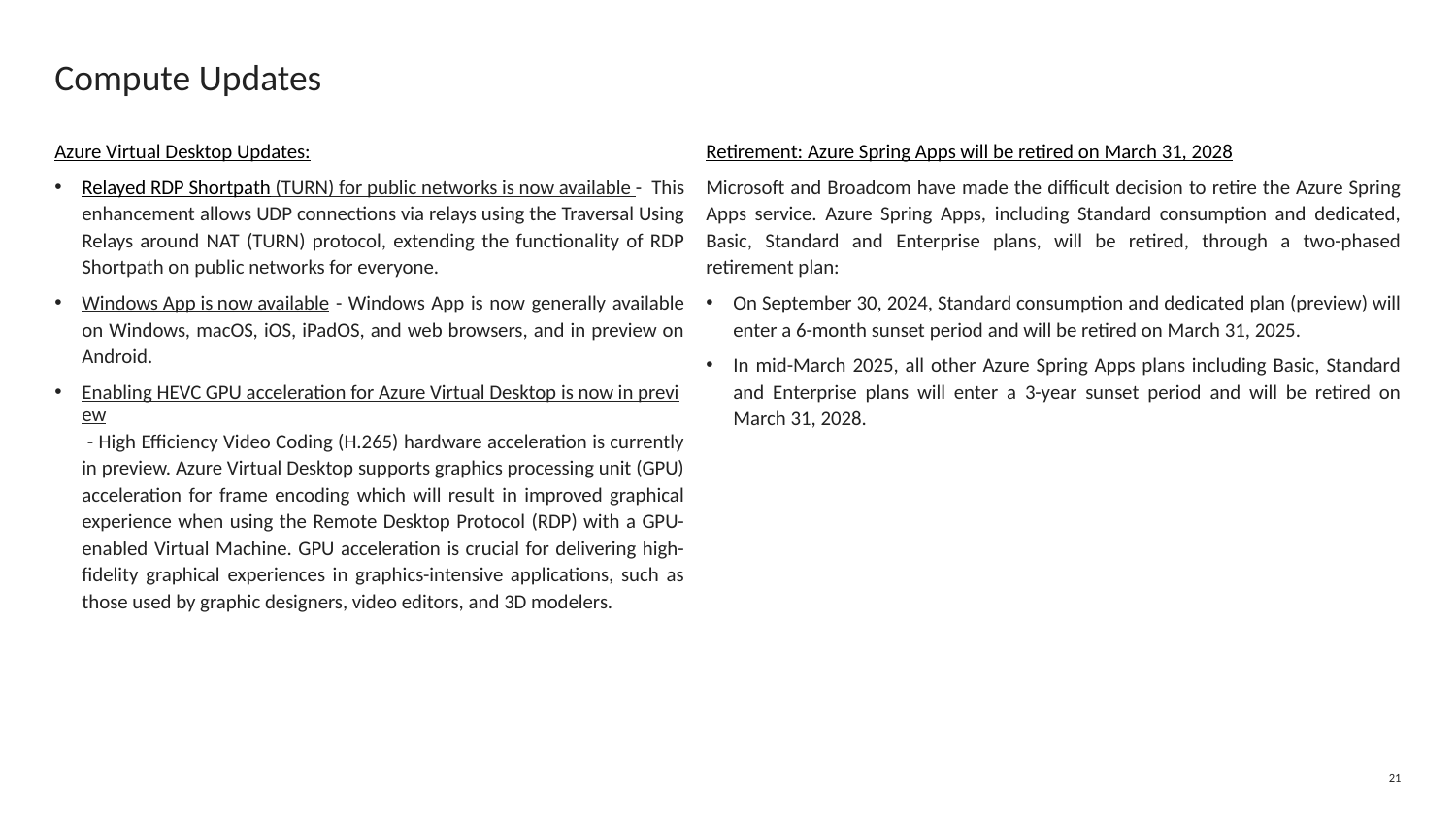

# Compute Updates
Azure Virtual Desktop Updates:
Relayed RDP Shortpath (TURN) for public networks is now available - This enhancement allows UDP connections via relays using the Traversal Using Relays around NAT (TURN) protocol, extending the functionality of RDP Shortpath on public networks for everyone.
Windows App is now available - Windows App is now generally available on Windows, macOS, iOS, iPadOS, and web browsers, and in preview on Android.
Enabling HEVC GPU acceleration for Azure Virtual Desktop is now in preview - High Efficiency Video Coding (H.265) hardware acceleration is currently in preview. Azure Virtual Desktop supports graphics processing unit (GPU) acceleration for frame encoding which will result in improved graphical experience when using the Remote Desktop Protocol (RDP) with a GPU-enabled Virtual Machine. GPU acceleration is crucial for delivering high-fidelity graphical experiences in graphics-intensive applications, such as those used by graphic designers, video editors, and 3D modelers.
Retirement: Azure Spring Apps will be retired on March 31, 2028
Microsoft and Broadcom have made the difficult decision to retire the Azure Spring Apps service. Azure Spring Apps, including Standard consumption and dedicated, Basic, Standard and Enterprise plans, will be retired, through a two-phased retirement plan:
On September 30, 2024, Standard consumption and dedicated plan (preview) will enter a 6-month sunset period and will be retired on March 31, 2025.
In mid-March 2025, all other Azure Spring Apps plans including Basic, Standard and Enterprise plans will enter a 3-year sunset period and will be retired on March 31, 2028.